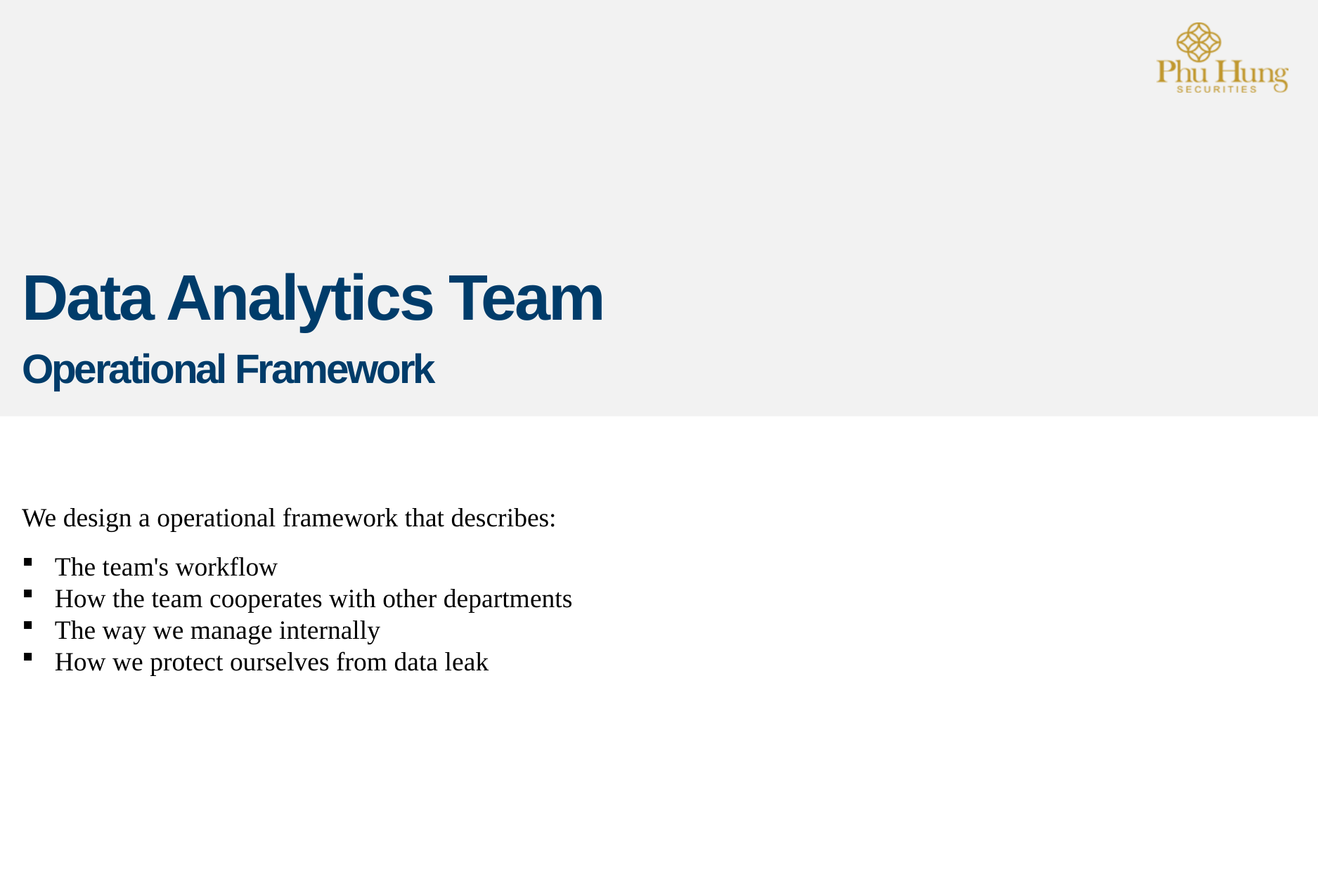

# Data Analytics Team Operational Framework
We design a operational framework that describes:
The team's workflow
How the team cooperates with other departments
The way we manage internally
How we protect ourselves from data leak